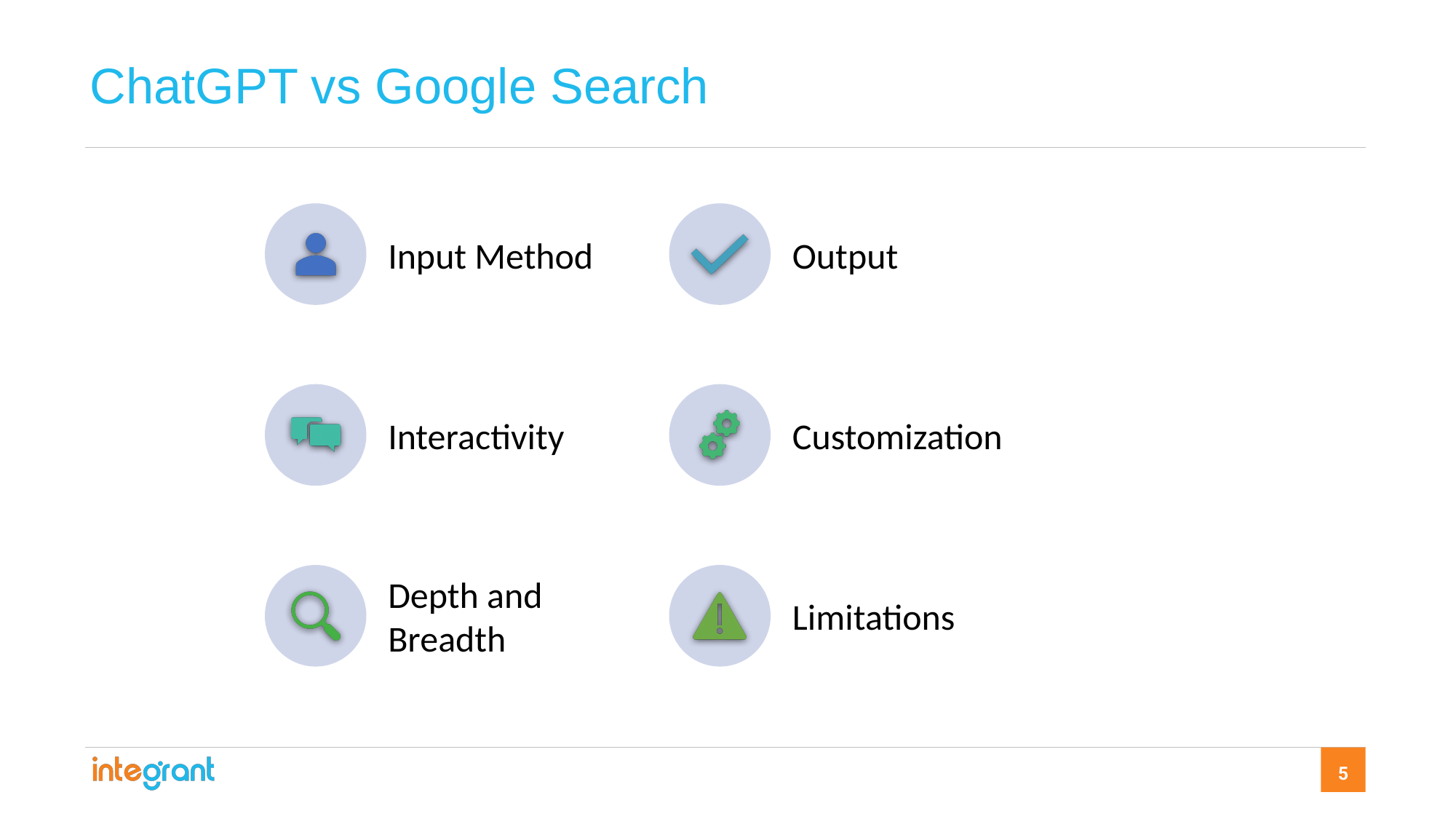

ChatGPT vs Google Search
Input Method
Output
Interactivity
Customization
Depth and Breadth
Limitations
5